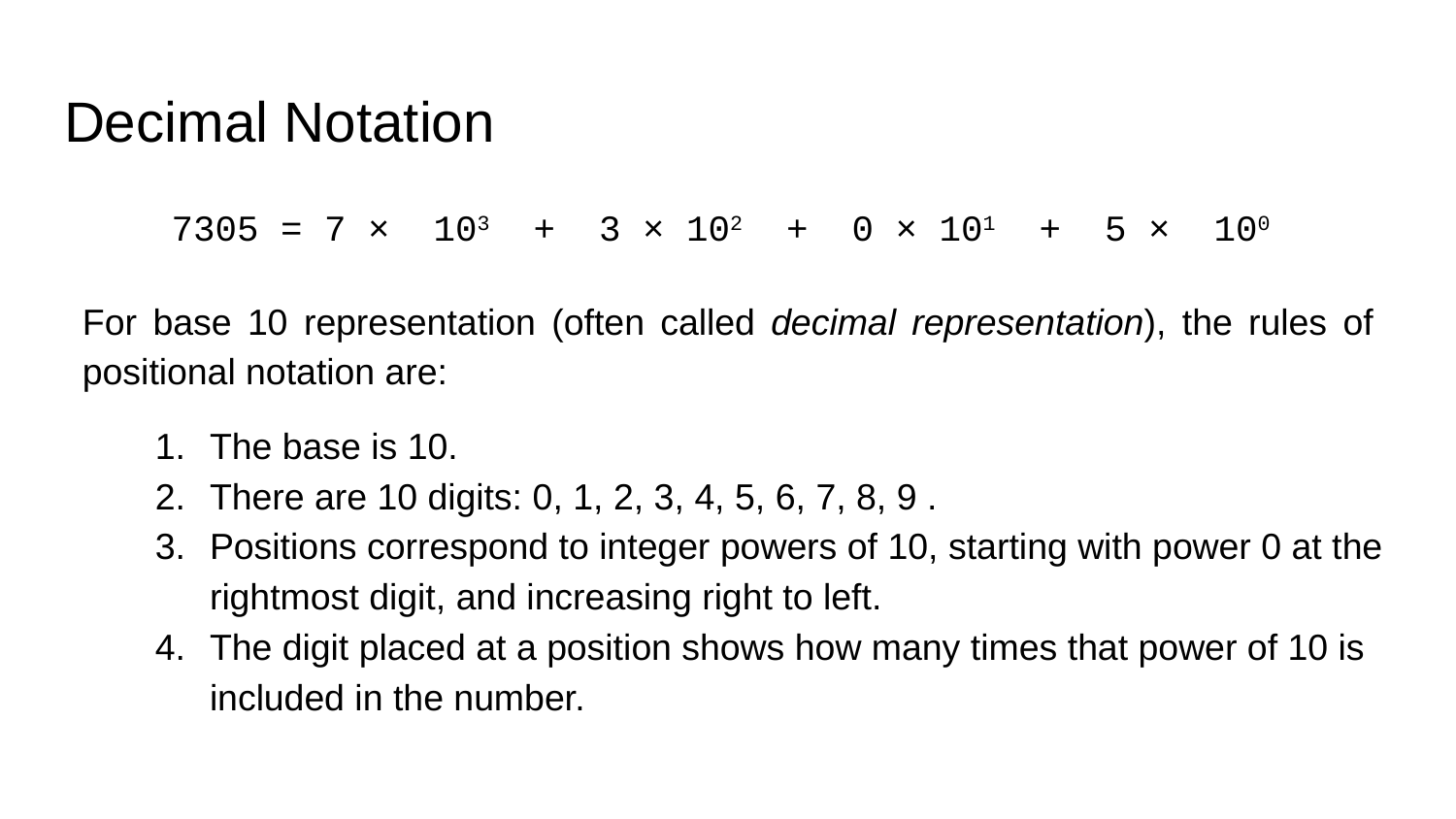

# Decimal Notation
7305 = 7 ×  103  +  3 × 102  +  0 × 101  +  5 ×  100
For base 10 representation (often called decimal representation), the rules of positional notation are:
The base is 10.
There are 10 digits: 0, 1, 2, 3, 4, 5, 6, 7, 8, 9 .
Positions correspond to integer powers of 10, starting with power 0 at the rightmost digit, and increasing right to left.
The digit placed at a position shows how many times that power of 10 is included in the number.